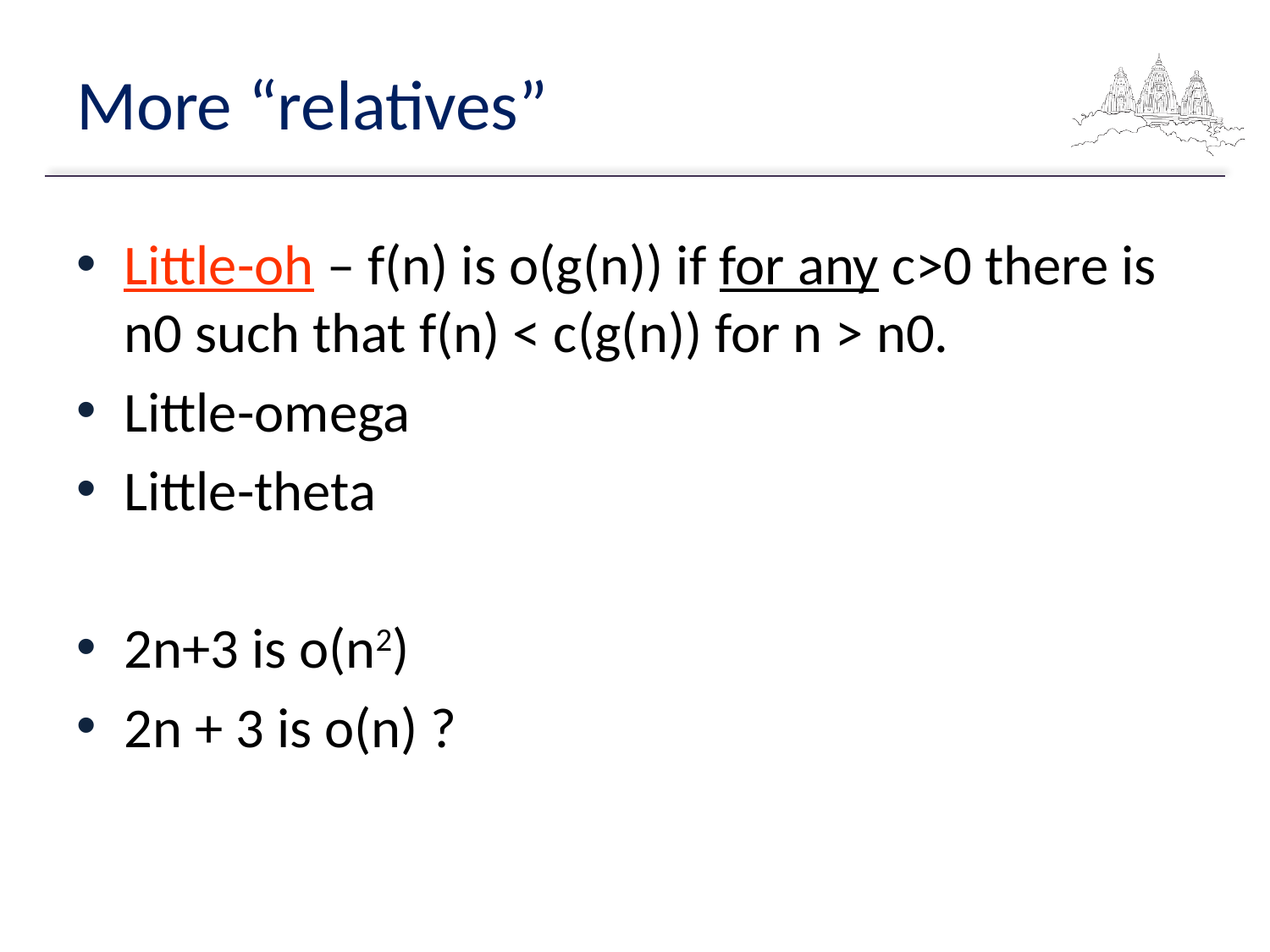

# More “relatives”
Little-oh – f(n) is o(g(n)) if for any c>0 there is n0 such that f(n) < c(g(n)) for n > n0.
Little-omega
Little-theta

2n+3 is o(n2)
2n + 3 is o(n) ?